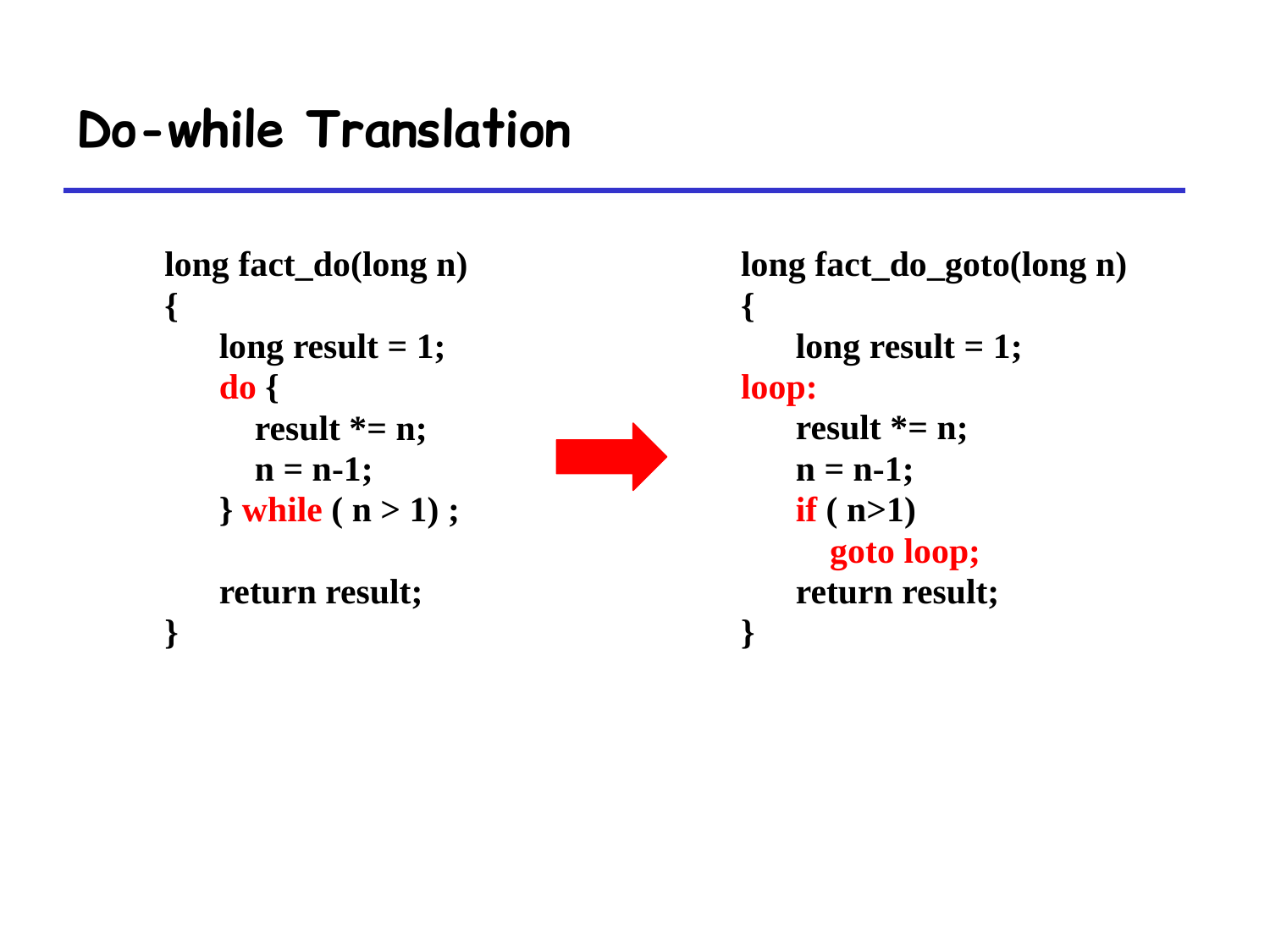

# Do-while Translation
 long fact_do(long n)
 {
 	long result = 1;
 	do {
 	    result *= n;
 	    n = n-1;
	} while ( n > 1) ;

 	return result;
 }
 long fact_do_goto(long n)
 {
 	long result = 1;
 loop:
 	result *= n;
 	n = n-1;
	if ( n>1)
           goto loop;
 	return result;
 }

22